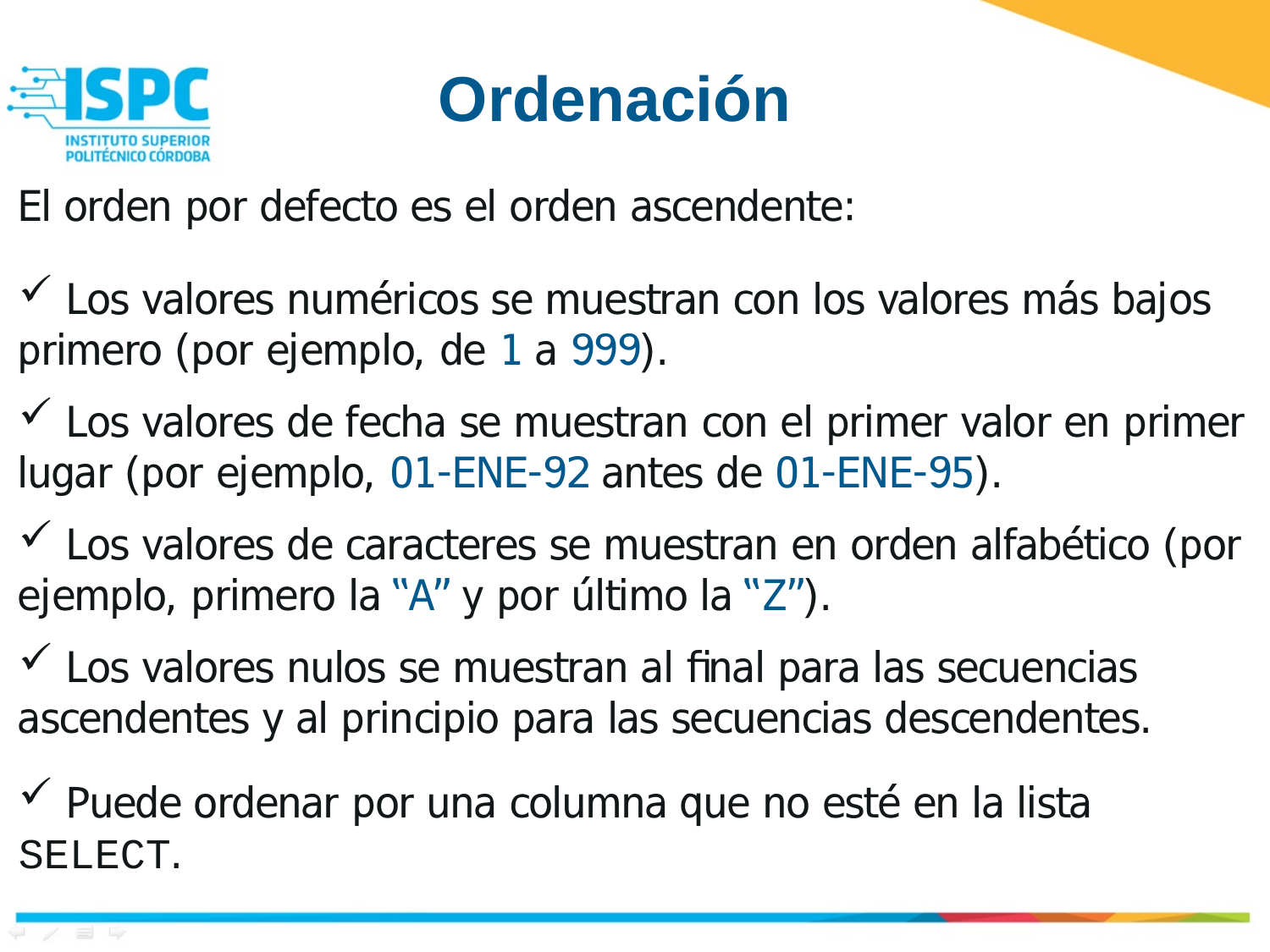

Ordenación
El orden por defecto es el orden ascendente:

 Los valores numéricos se muestran con los valores más bajos primero (por ejemplo, de 1 a 999).

 Los valores de fecha se muestran con el primer valor en primer lugar (por ejemplo, 01-ENE-92 antes de 01-ENE-95).

 Los valores de caracteres se muestran en orden alfabético (por ejemplo, primero la “A” y por último la “Z”).

 Los valores nulos se muestran al final para las secuencias ascendentes y al principio para las secuencias descendentes.

 Puede ordenar por una columna que no esté en la lista SELECT.